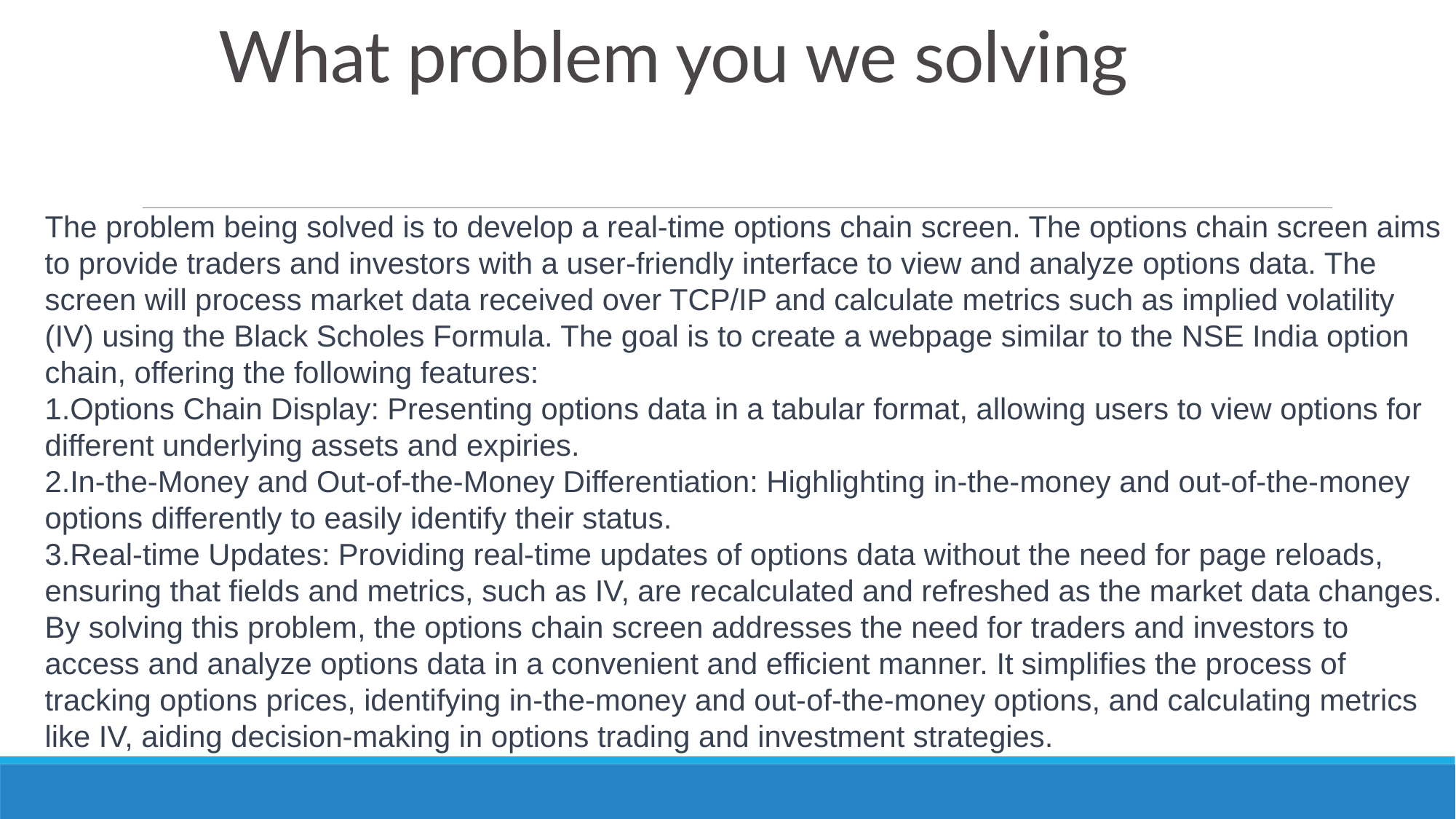

What problem you we solving
The problem being solved is to develop a real-time options chain screen. The options chain screen aims to provide traders and investors with a user-friendly interface to view and analyze options data. The screen will process market data received over TCP/IP and calculate metrics such as implied volatility (IV) using the Black Scholes Formula. The goal is to create a webpage similar to the NSE India option chain, offering the following features:
Options Chain Display: Presenting options data in a tabular format, allowing users to view options for different underlying assets and expiries.
In-the-Money and Out-of-the-Money Differentiation: Highlighting in-the-money and out-of-the-money options differently to easily identify their status.
Real-time Updates: Providing real-time updates of options data without the need for page reloads, ensuring that fields and metrics, such as IV, are recalculated and refreshed as the market data changes.
By solving this problem, the options chain screen addresses the need for traders and investors to access and analyze options data in a convenient and efficient manner. It simplifies the process of tracking options prices, identifying in-the-money and out-of-the-money options, and calculating metrics like IV, aiding decision-making in options trading and investment strategies.